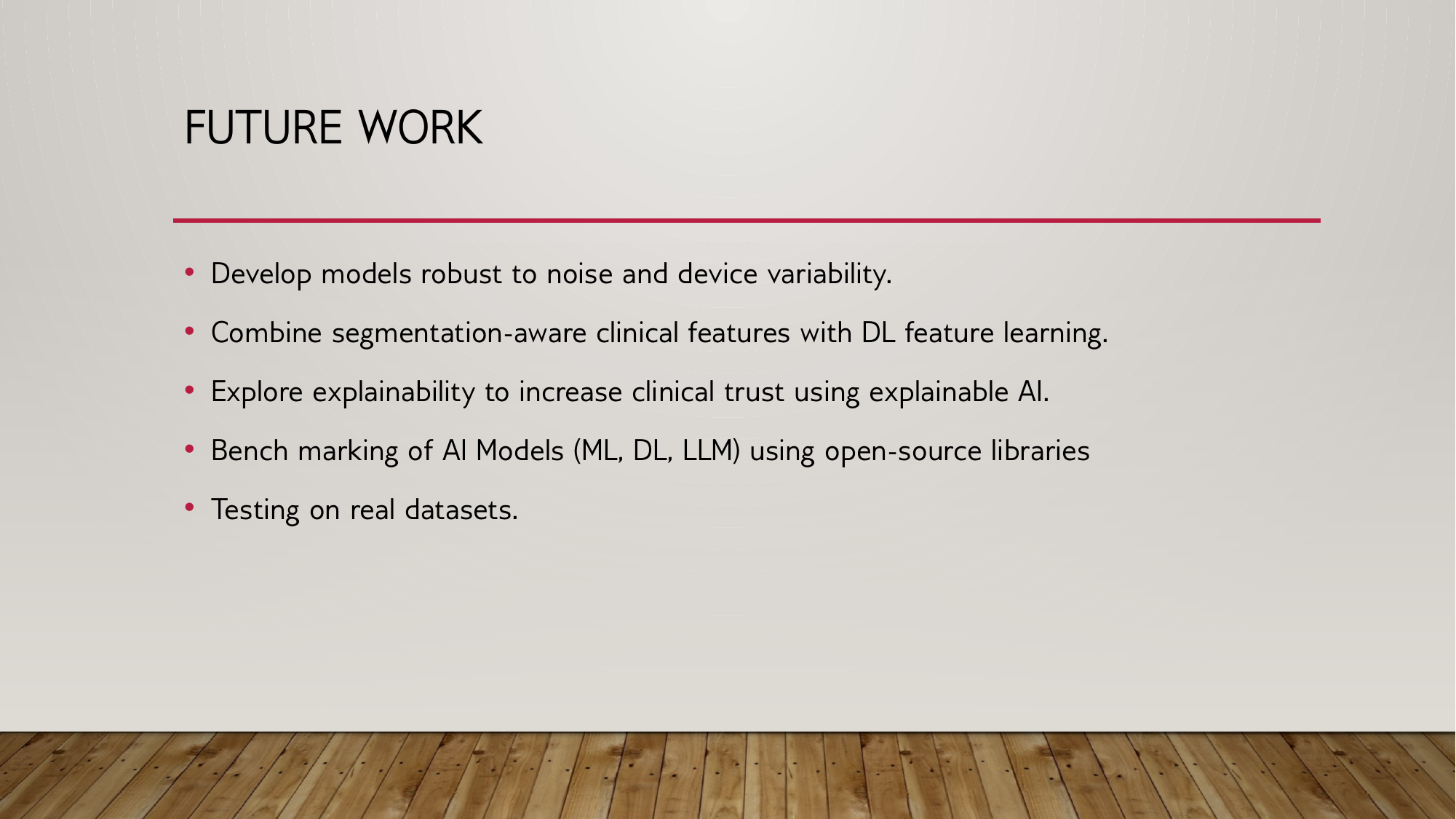

# Future Work
Develop models robust to noise and device variability.
Combine segmentation-aware clinical features with DL feature learning.
Explore explainability to increase clinical trust using explainable AI.
Bench marking of AI Models (ML, DL, LLM) using open-source libraries
Testing on real datasets.